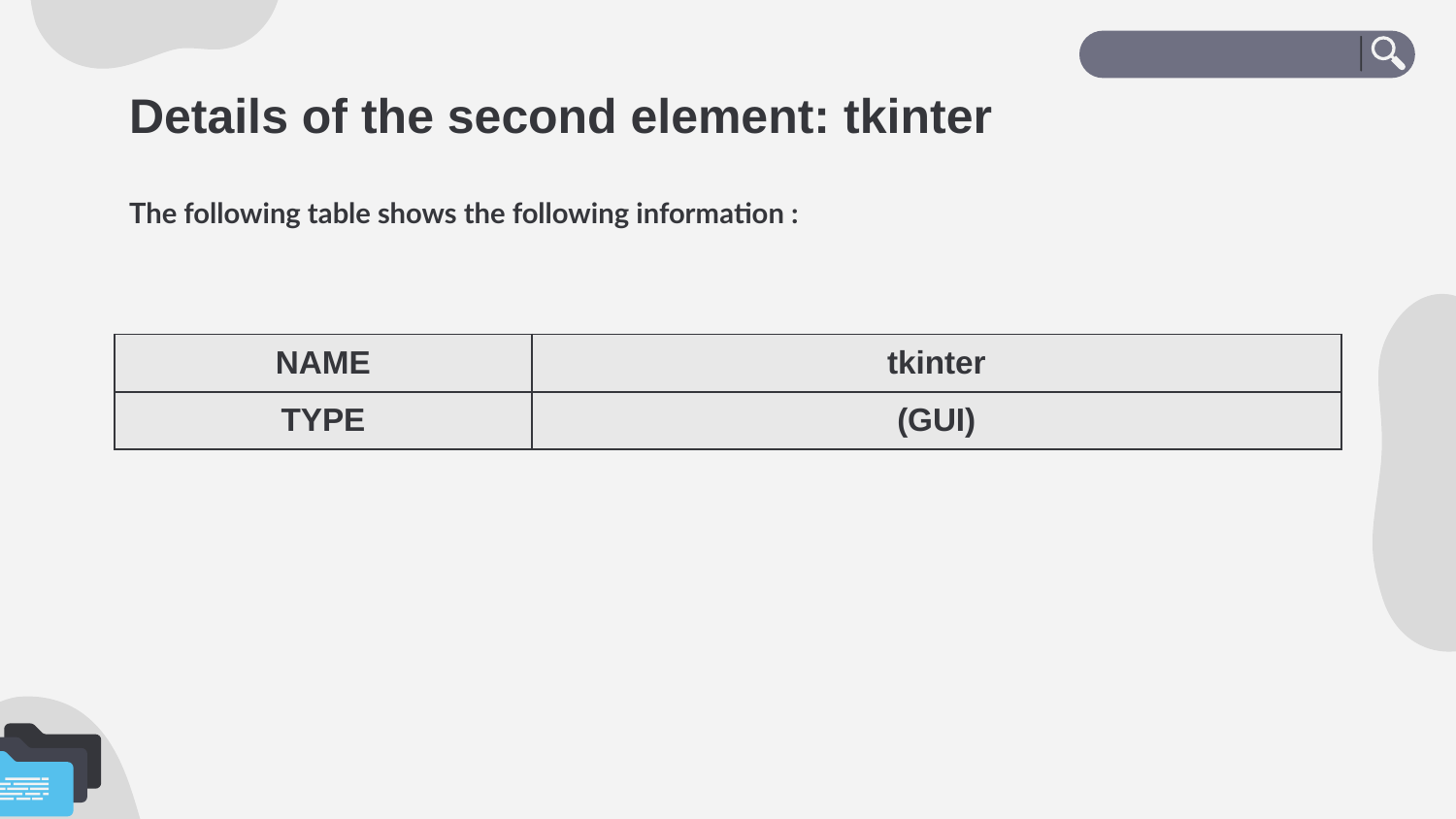

# Details of the second element: tkinter
The following table shows the following information :
| NAME | tkinter |
| --- | --- |
| TYPE | (GUI) |